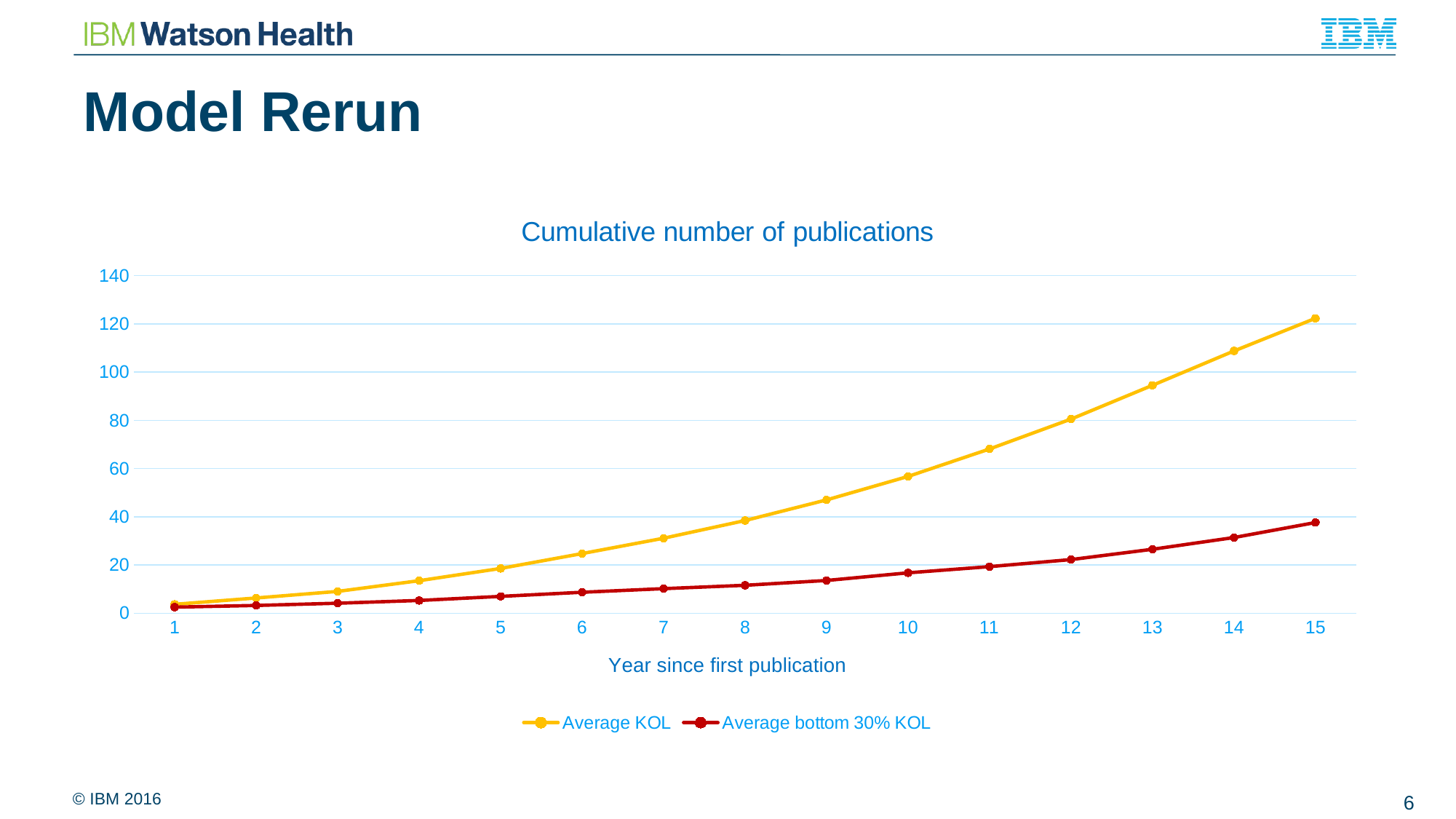

# Model Rerun

### Chart: Cumulative number of publications

| Category | Average KOL | Average bottom 30% KOL |
|---|---|---|
| 1.0 | 3.688888888888889 | 2.5 |
| 2.0 | 6.3 | 3.2 |
| 3.0 | 9.022222222222222 | 4.133333333333333 |
| 4.0 | 13.47777777777778 | 5.266666666666666 |
| 5.0 | 18.55555555555556 | 6.966666666666666 |
| 6.0 | 24.7222222222222 | 8.66666666666667 |
| 7.0 | 31.07777777777778 | 10.16666666666667 |
| 8.0 | 38.42222222222222 | 11.56666666666667 |
| 9.0 | 46.96666666666663 | 13.56666666666667 |
| 10.0 | 56.71111111111111 | 16.73333333333331 |
| 11.0 | 68.1222222222222 | 19.3 |
| 12.0 | 80.5111111111111 | 22.23333333333331 |
| 13.0 | 94.5333333333333 | 26.5 |
| 14.0 | 108.7777777777778 | 31.36666666666667 |
| 15.0 | 122.3111111111111 | 37.6 |